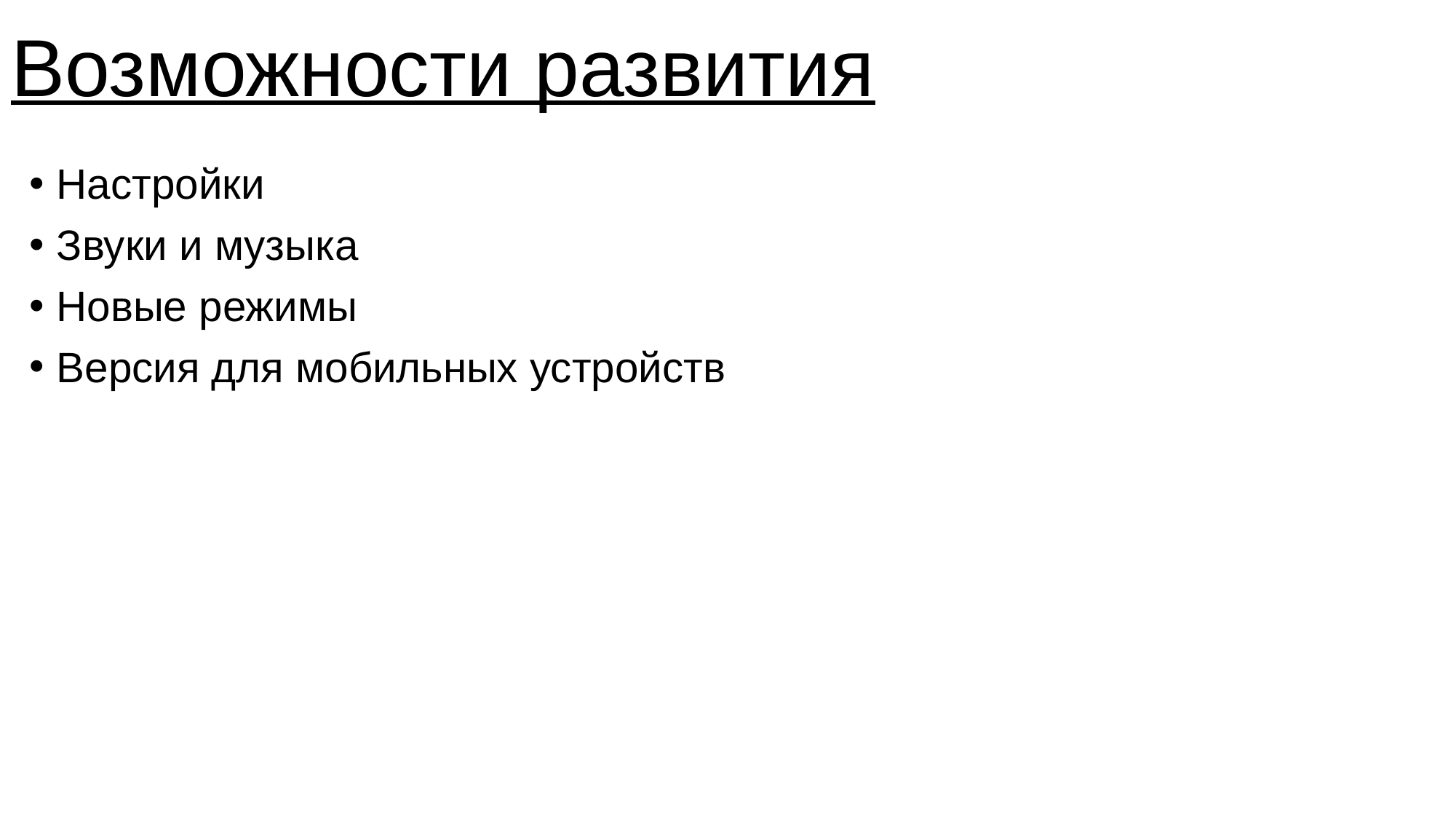

# Возможности развития
Настройки
Звуки и музыка
Новые режимы
Версия для мобильных устройств